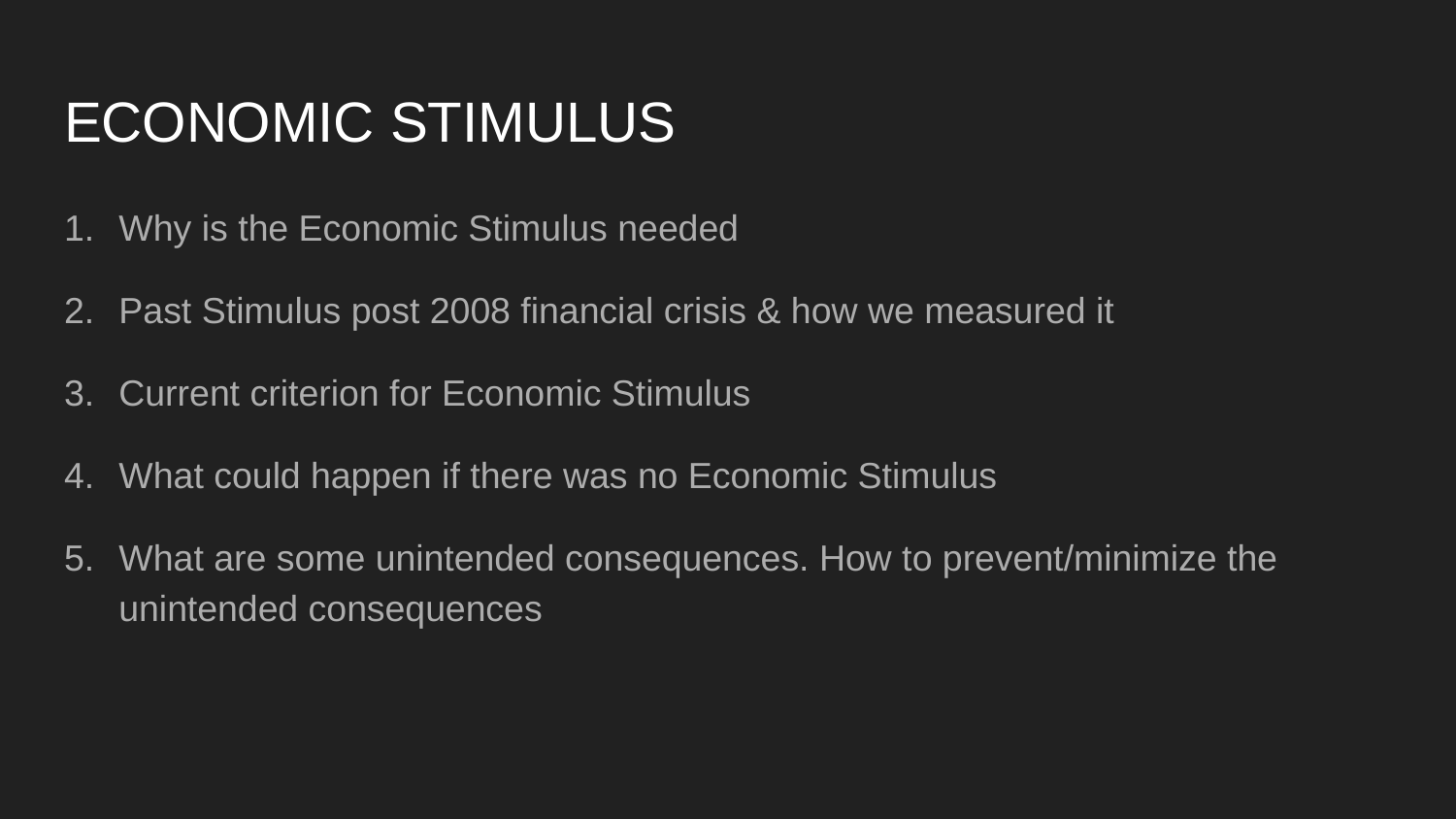

# ECONOMIC STIMULUS
Why is the Economic Stimulus needed
Past Stimulus post 2008 financial crisis & how we measured it
Current criterion for Economic Stimulus
What could happen if there was no Economic Stimulus
What are some unintended consequences. How to prevent/minimize the unintended consequences